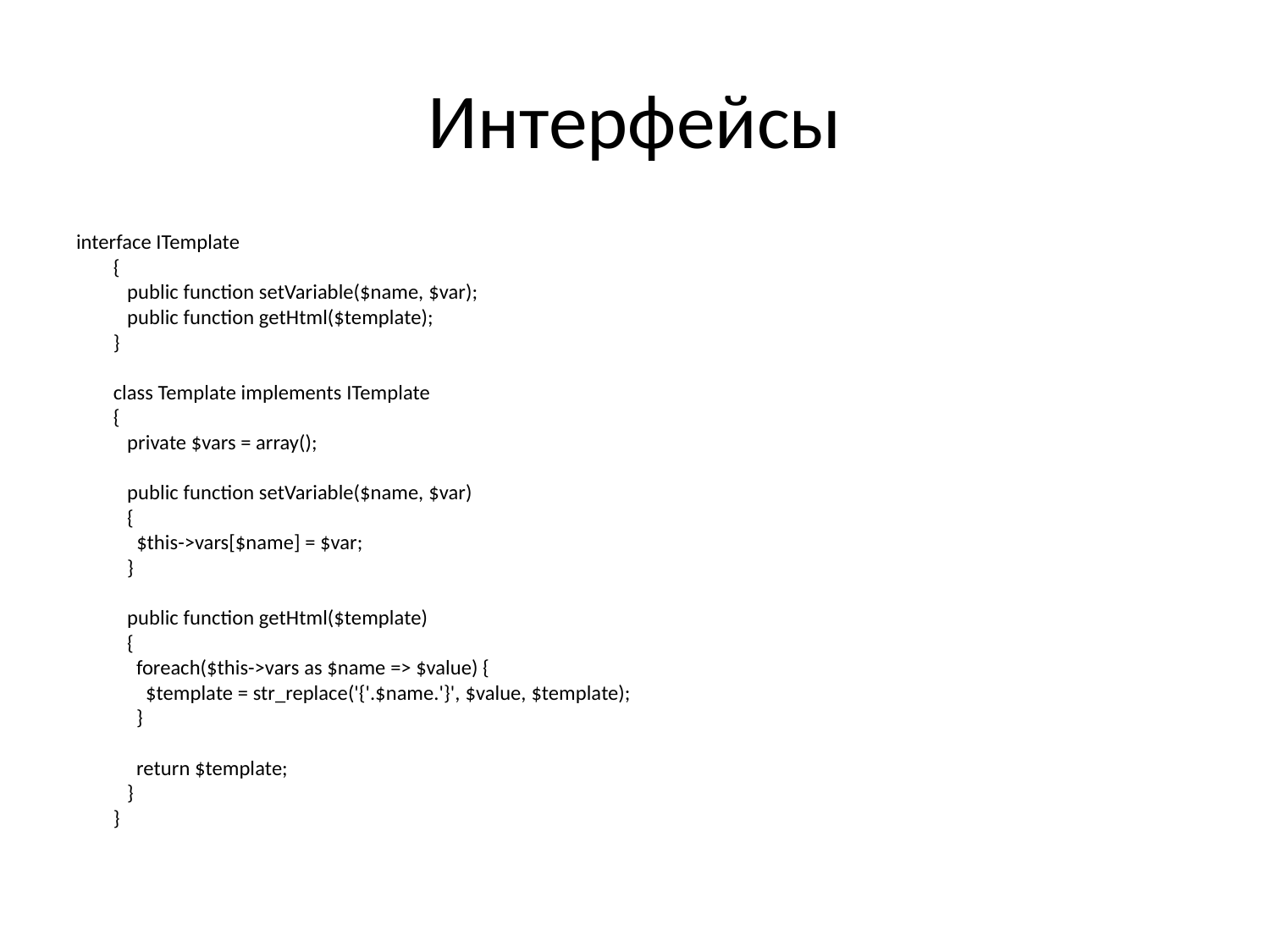

# Интерфейсы
interface ITemplate
{
   public function setVariable($name, $var);
   public function getHtml($template);
}
class Template implements ITemplate
{
   private $vars = array();
   
   public function setVariable($name, $var)
   {
     $this->vars[$name] = $var;
   }
   
   public function getHtml($template)
   {
     foreach($this->vars as $name => $value) {
       $template = str_replace('{'.$name.'}', $value, $template);
     }
     
     return $template;
   }
}